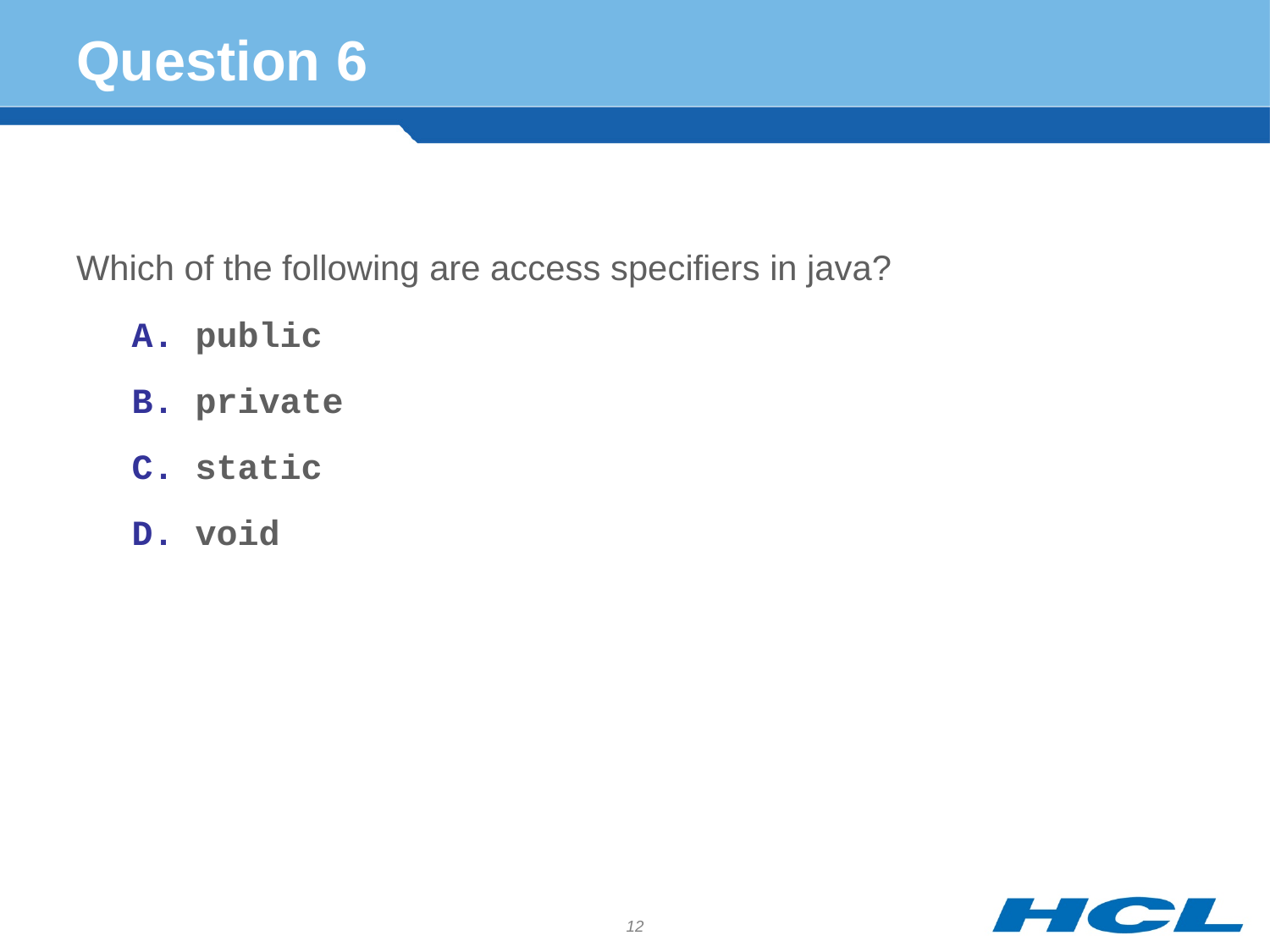

# Question 6
Which of the following are access specifiers in java?
public
private
static
void
12